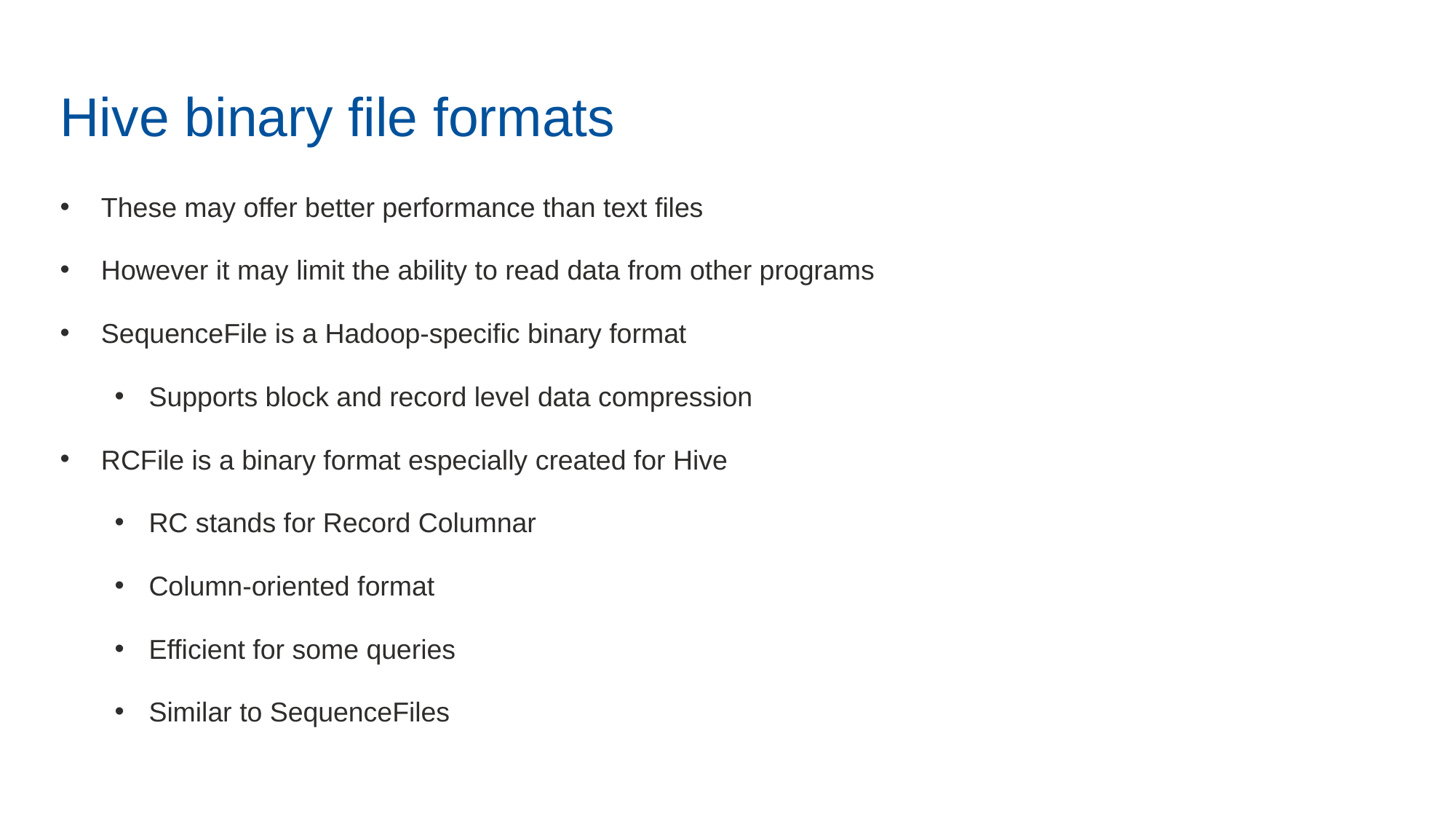

Hive binary file formats
These may offer better performance than text files
However it may limit the ability to read data from other programs
SequenceFile is a Hadoop-specific binary format
Supports block and record level data compression
RCFile is a binary format especially created for Hive
RC stands for Record Columnar
Column-oriented format
Efficient for some queries
Similar to SequenceFiles